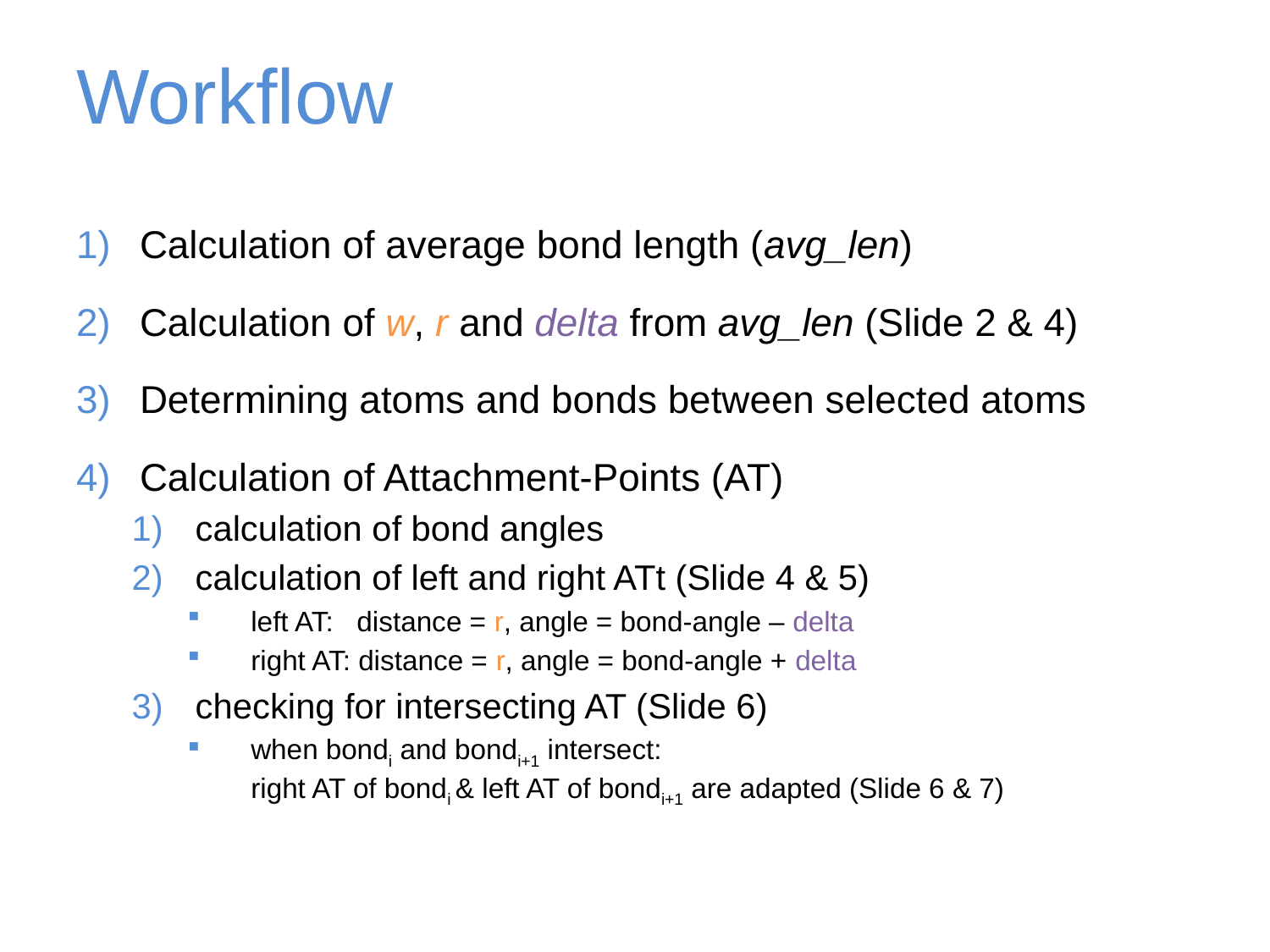

# Workflow
Calculation of average bond length (avg_len)
Calculation of w, r and delta from avg_len (Slide 2 & 4)
Determining atoms and bonds between selected atoms
Calculation of Attachment-Points (AT)
calculation of bond angles
calculation of left and right ATt (Slide 4 & 5)
left AT:   distance = r, angle = bond-angle – delta
right AT: distance = r, angle = bond-angle + delta
checking for intersecting AT (Slide 6)
when bondi and bondi+1 intersect:
right AT of bondi & left AT of bondi+1 are adapted (Slide 6 & 7)